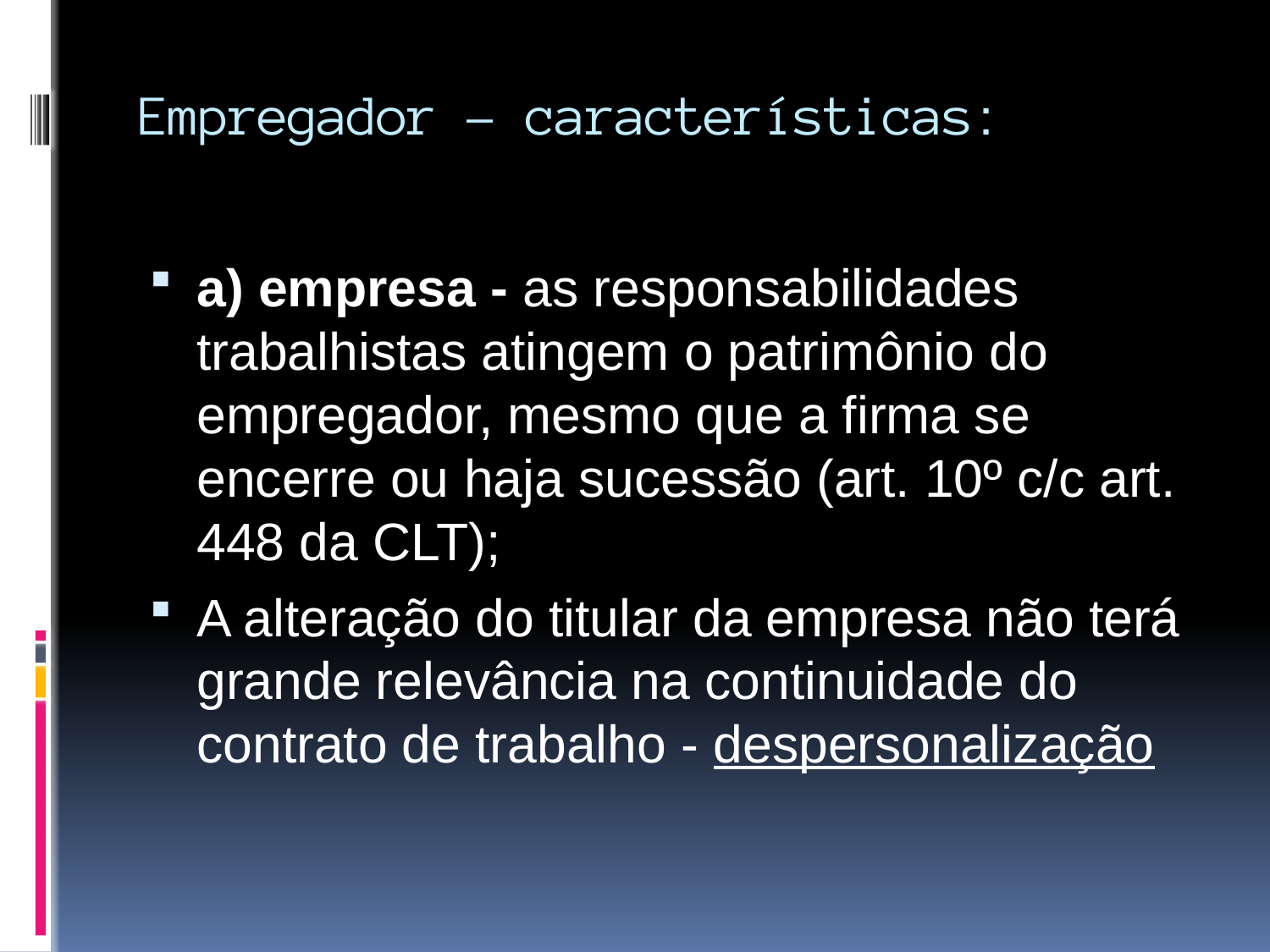

# Empregador – características:
a) empresa - as responsabilidades trabalhistas atingem o patrimônio do empregador, mesmo que a firma se encerre ou haja sucessão (art. 10º c/c art. 448 da CLT);
A alteração do titular da empresa não terá grande relevância na continuidade do contrato de trabalho - despersonalização